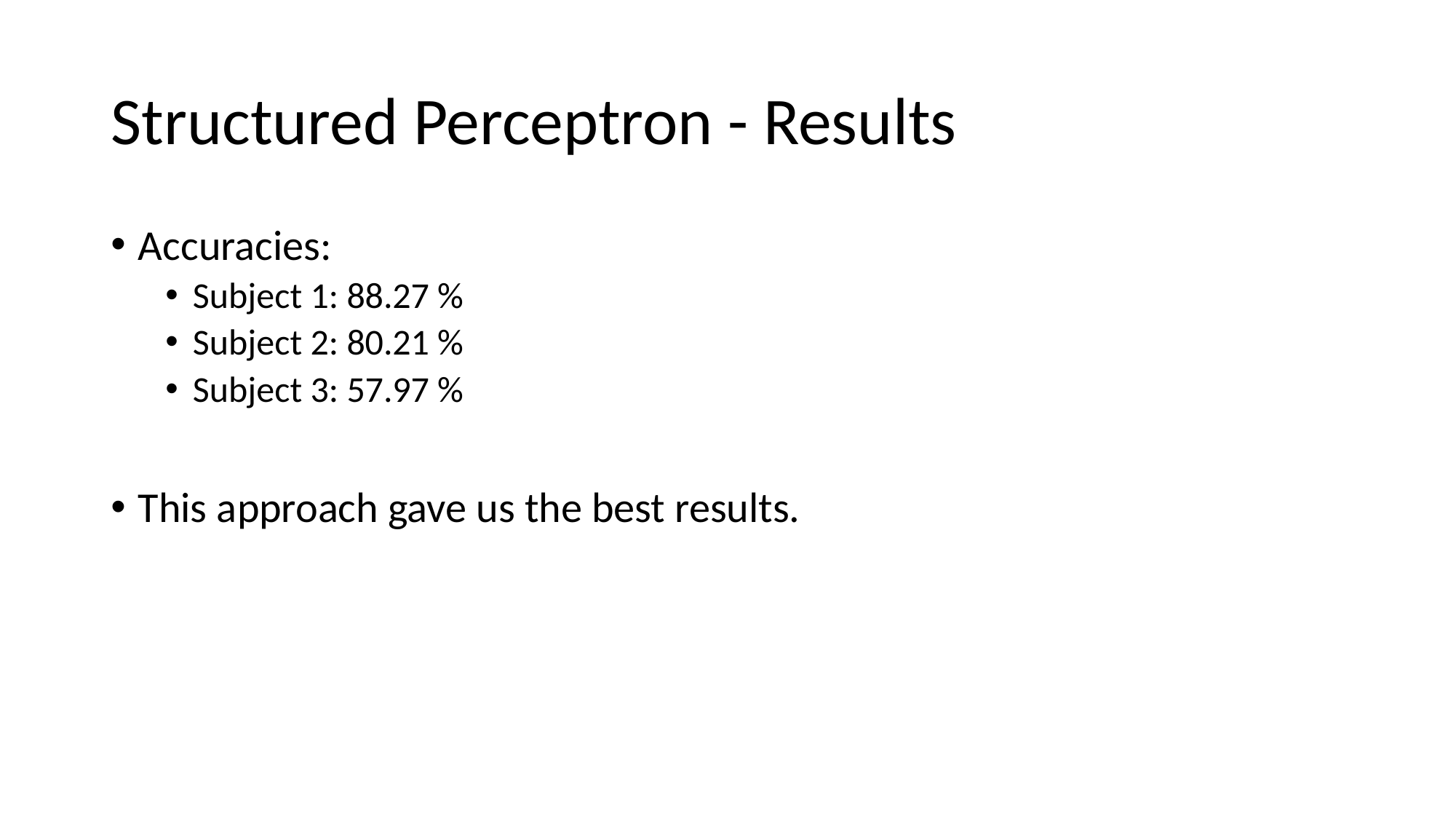

# Structured Perceptron - Results
Accuracies:
Subject 1: 88.27 %
Subject 2: 80.21 %
Subject 3: 57.97 %

This approach gave us the best results.